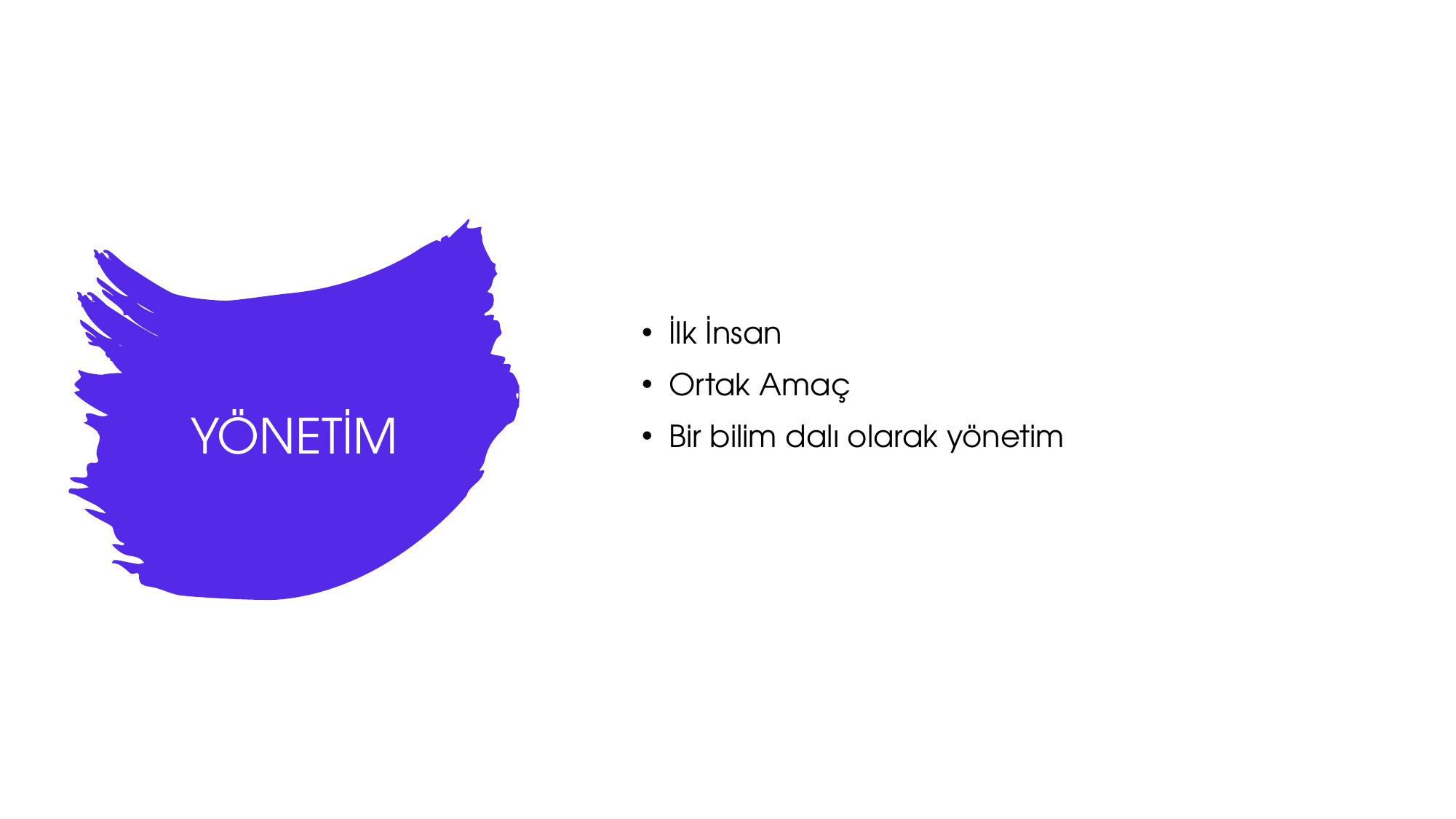

İlk İnsan
Ortak Amaç
Bir bilim dalı olarak yönetim

# YÖNETİM